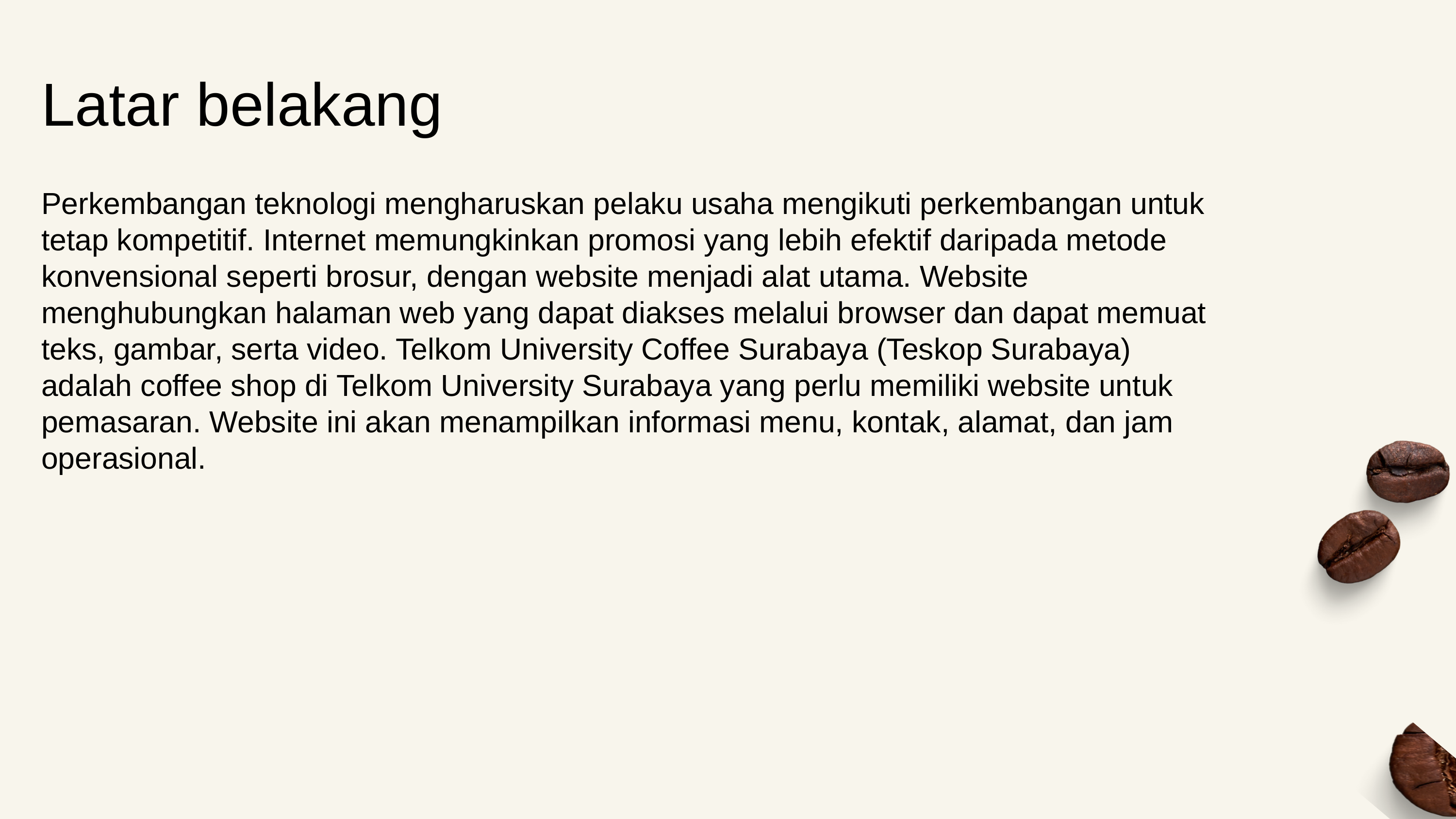

Latar belakang
Perkembangan teknologi mengharuskan pelaku usaha mengikuti perkembangan untuk tetap kompetitif. Internet memungkinkan promosi yang lebih efektif daripada metode konvensional seperti brosur, dengan website menjadi alat utama. Website menghubungkan halaman web yang dapat diakses melalui browser dan dapat memuat teks, gambar, serta video. Telkom University Coffee Surabaya (Teskop Surabaya) adalah coffee shop di Telkom University Surabaya yang perlu memiliki website untuk pemasaran. Website ini akan menampilkan informasi menu, kontak, alamat, dan jam operasional.